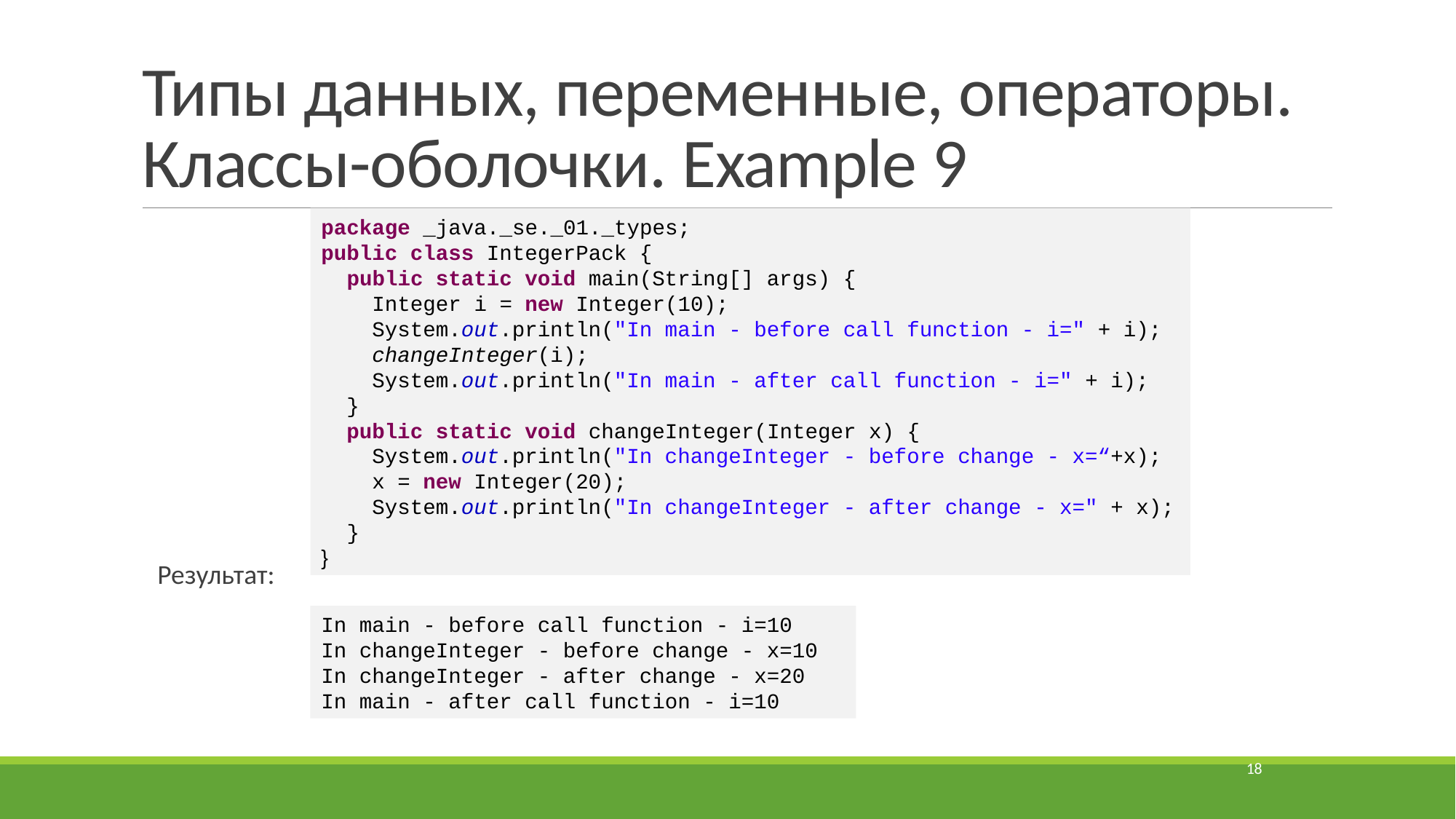

# Типы данных, переменные, операторы. Классы-оболочки. Example 9
package _java._se._01._types;
public class IntegerPack {
  public static void main(String[] args) {
    Integer i = new Integer(10);
    System.out.println("In main - before call function - i=" + i);
    changeInteger(i);
    System.out.println("In main - after call function - i=" + i);
  }
  public static void changeInteger(Integer x) {
    System.out.println("In changeInteger - before change - x=“+x);
    x = new Integer(20);
    System.out.println("In changeInteger - after change - x=" + x);
  }
}
Результат:
In main - before call function - i=10
In changeInteger - before change - x=10
In changeInteger - after change - x=20
In main - after call function - i=10
18